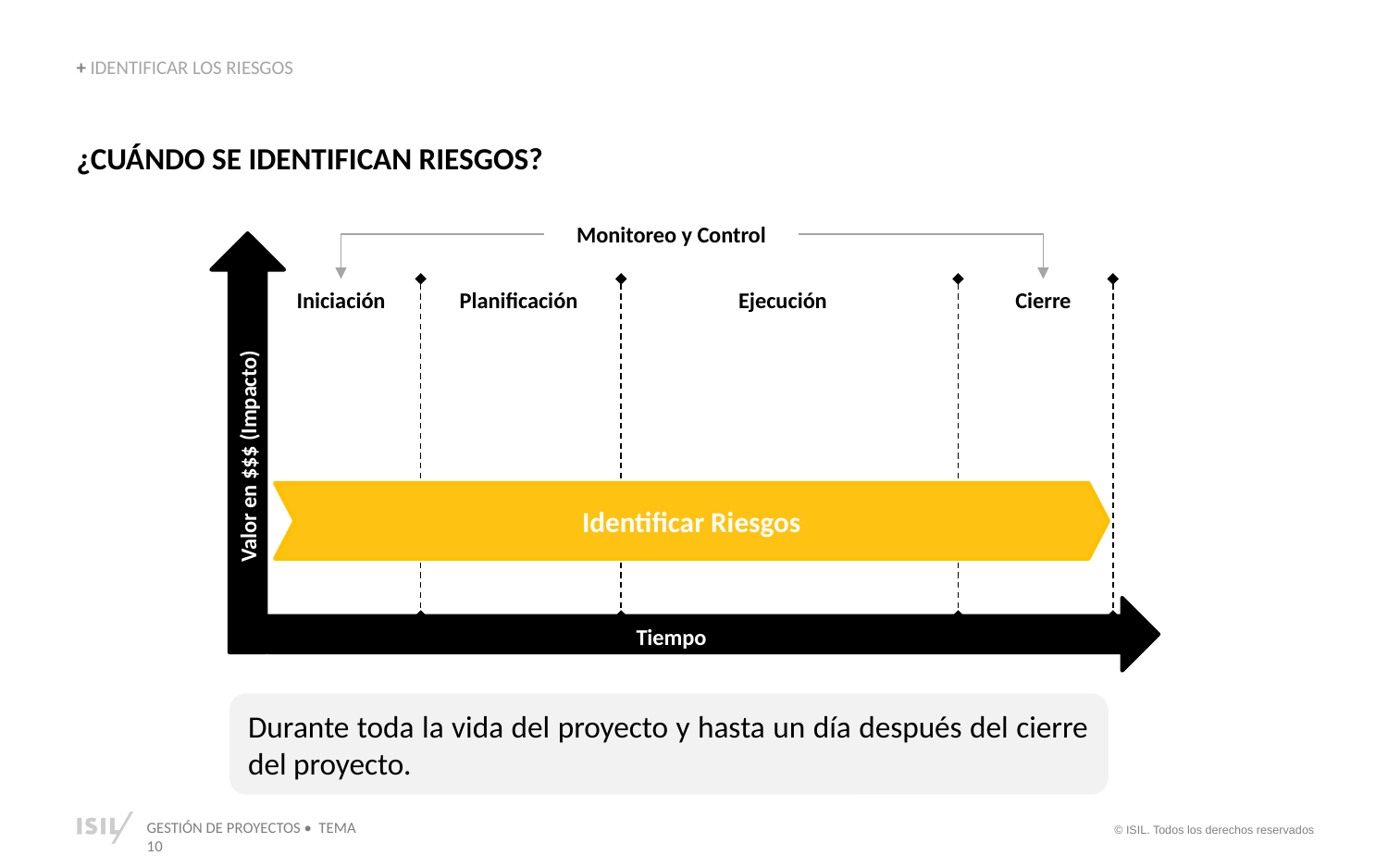

+ IDENTIFICAR LOS RIESGOS
¿CUÁNDO SE IDENTIFICAN RIESGOS?

Monitoreo y Control

Iniciación
Planificación
Ejecución
Cierre
Valor en $$$ (Impacto)
Identificar Riesgos
Tiempo
Durante toda la vida del proyecto y hasta un día después del cierre del proyecto.